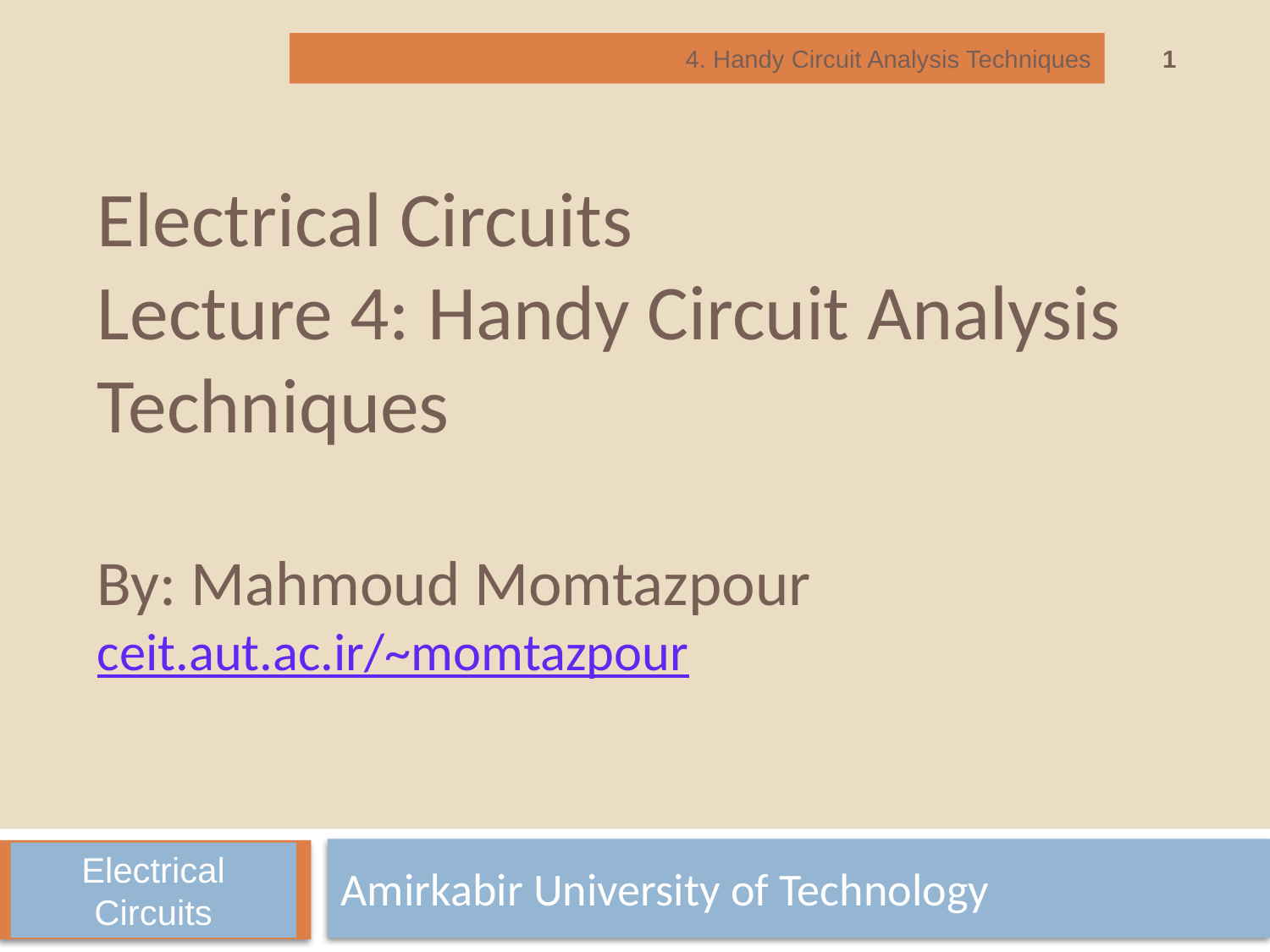

1
4. Handy Circuit Analysis Techniques
# Electrical Circuits Lecture 4: Handy Circuit Analysis Techniques By: Mahmoud Momtazpour ceit.aut.ac.ir/~momtazpour
Amirkabir University of Technology
Electrical Circuits